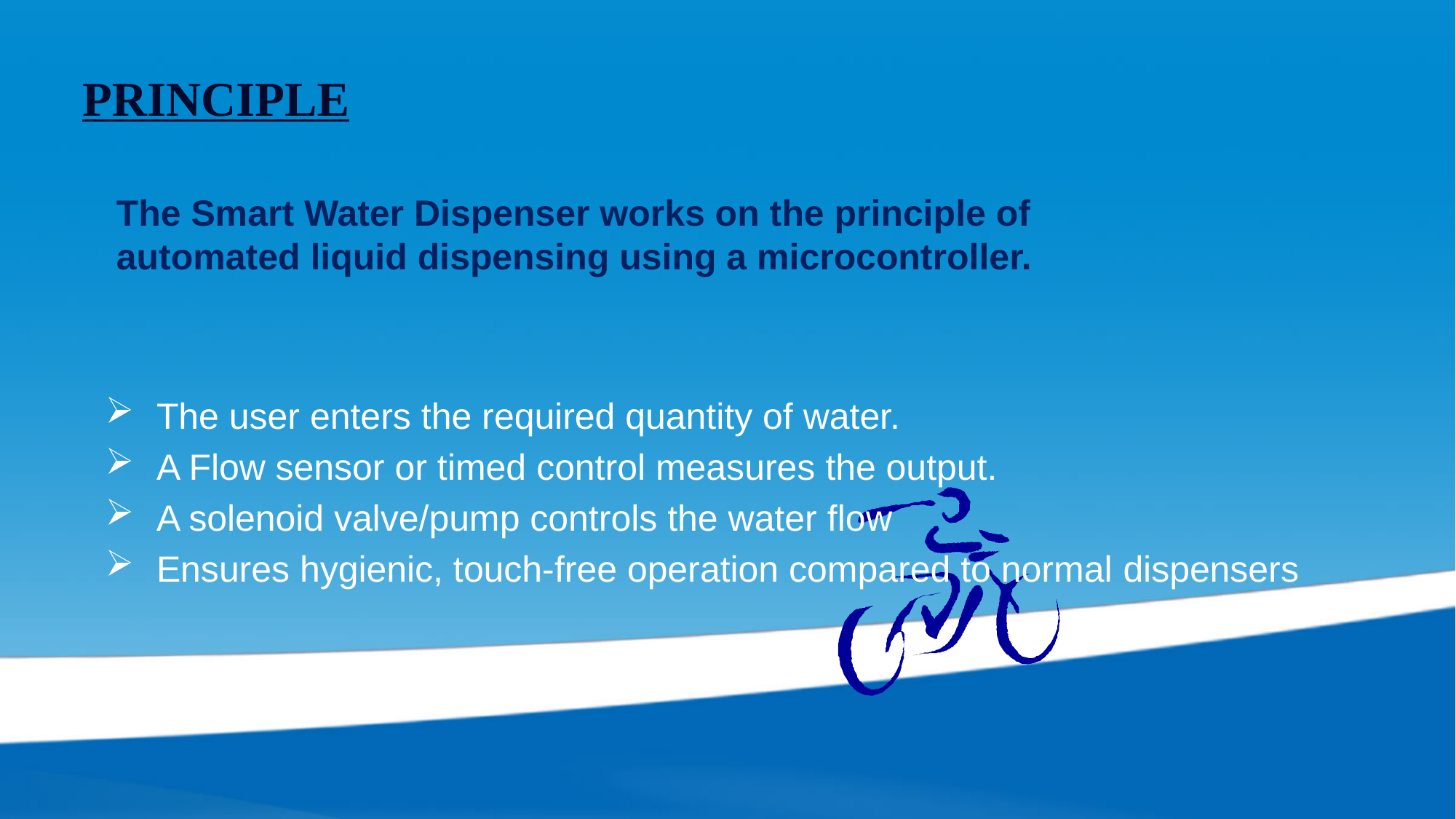

# PRINCIPLE
The Smart Water Dispenser works on the principle of automated liquid dispensing using a microcontroller.
 The user enters the required quantity of water.
 A Flow sensor or timed control measures the output.
 A solenoid valve/pump controls the water flow
 Ensures hygienic, touch-free operation compared to normal dispensers